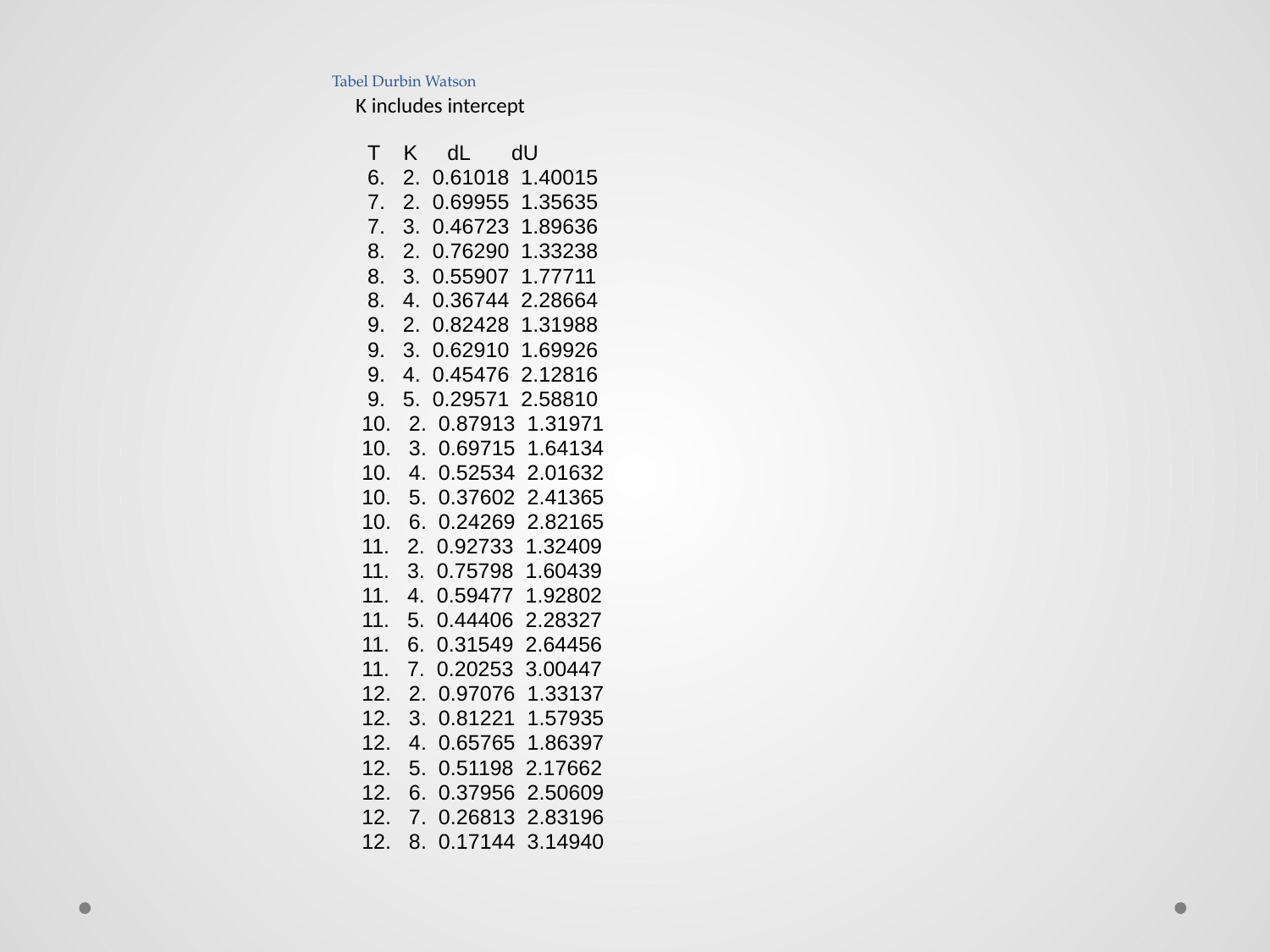

# Tabel Durbin Watson
| K includes intercept |  |  |
| --- | --- | --- |
|  |  |  |
| T K dL dU |  |  |
| 6. 2. 0.61018 1.40015 |  |  |
| 7. 2. 0.69955 1.35635 |  |  |
| 7. 3. 0.46723 1.89636 |  |  |
| 8. 2. 0.76290 1.33238 |  |  |
| 8. 3. 0.55907 1.77711 |  |  |
| 8. 4. 0.36744 2.28664 |  |  |
| 9. 2. 0.82428 1.31988 |  |  |
| 9. 3. 0.62910 1.69926 |  |  |
| 9. 4. 0.45476 2.12816 |  |  |
| 9. 5. 0.29571 2.58810 |  |  |
| 10. 2. 0.87913 1.31971 |  |  |
| 10. 3. 0.69715 1.64134 |  |  |
| 10. 4. 0.52534 2.01632 |  |  |
| 10. 5. 0.37602 2.41365 |  |  |
| 10. 6. 0.24269 2.82165 |  |  |
| 11. 2. 0.92733 1.32409 |  |  |
| 11. 3. 0.75798 1.60439 |  |  |
| 11. 4. 0.59477 1.92802 |  |  |
| 11. 5. 0.44406 2.28327 |  |  |
| 11. 6. 0.31549 2.64456 |  |  |
| 11. 7. 0.20253 3.00447 |  |  |
| 12. 2. 0.97076 1.33137 |  |  |
| 12. 3. 0.81221 1.57935 |  |  |
| 12. 4. 0.65765 1.86397 |  |  |
| 12. 5. 0.51198 2.17662 |  |  |
| 12. 6. 0.37956 2.50609 |  |  |
| 12. 7. 0.26813 2.83196 |  |  |
| 12. 8. 0.17144 3.14940 |  |  |